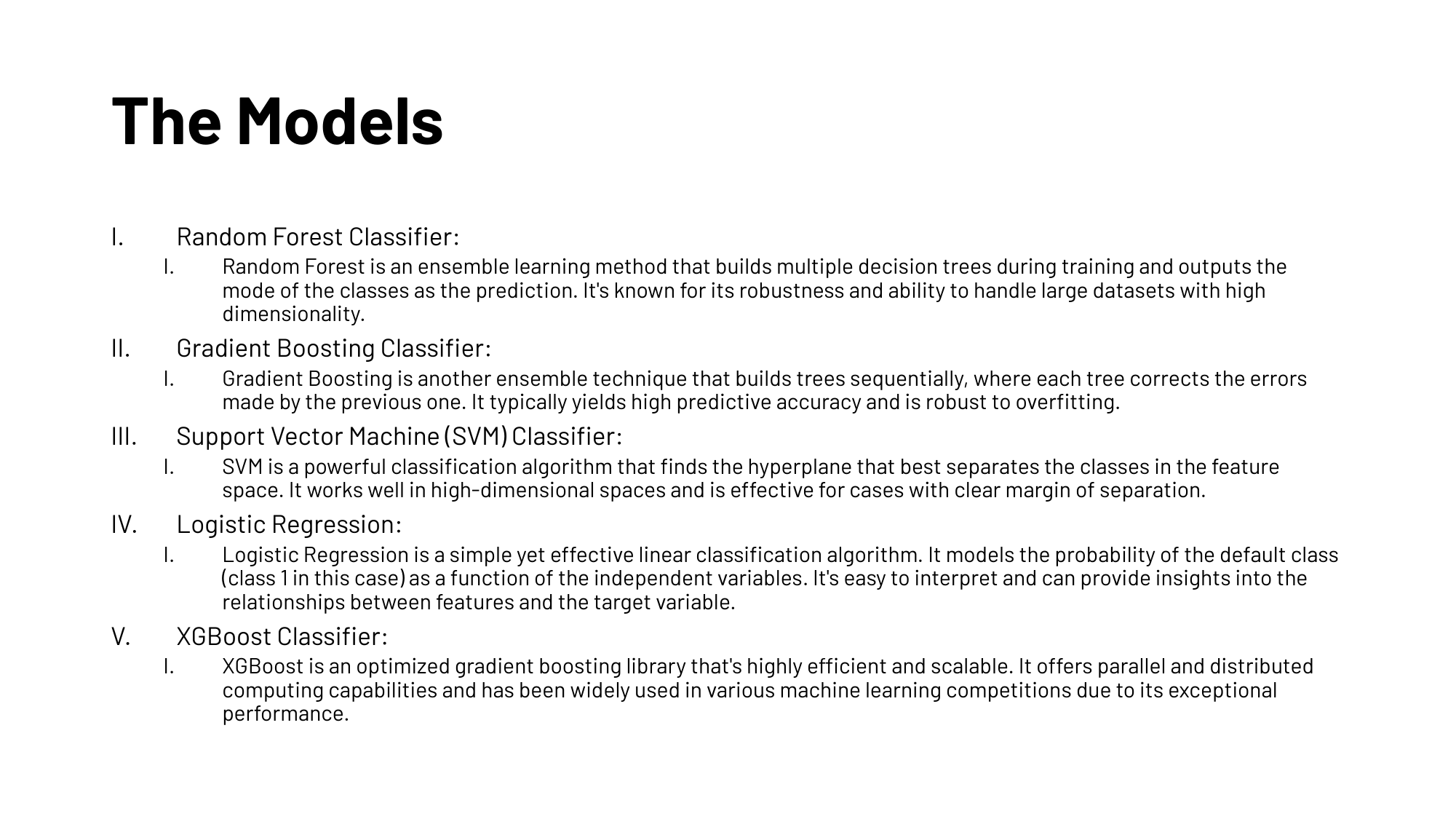

# The Models
Random Forest Classifier:
Random Forest is an ensemble learning method that builds multiple decision trees during training and outputs the mode of the classes as the prediction. It's known for its robustness and ability to handle large datasets with high dimensionality.
Gradient Boosting Classifier:
Gradient Boosting is another ensemble technique that builds trees sequentially, where each tree corrects the errors made by the previous one. It typically yields high predictive accuracy and is robust to overfitting.
Support Vector Machine (SVM) Classifier:
SVM is a powerful classification algorithm that finds the hyperplane that best separates the classes in the feature space. It works well in high-dimensional spaces and is effective for cases with clear margin of separation.
Logistic Regression:
Logistic Regression is a simple yet effective linear classification algorithm. It models the probability of the default class (class 1 in this case) as a function of the independent variables. It's easy to interpret and can provide insights into the relationships between features and the target variable.
XGBoost Classifier:
XGBoost is an optimized gradient boosting library that's highly efficient and scalable. It offers parallel and distributed computing capabilities and has been widely used in various machine learning competitions due to its exceptional performance.